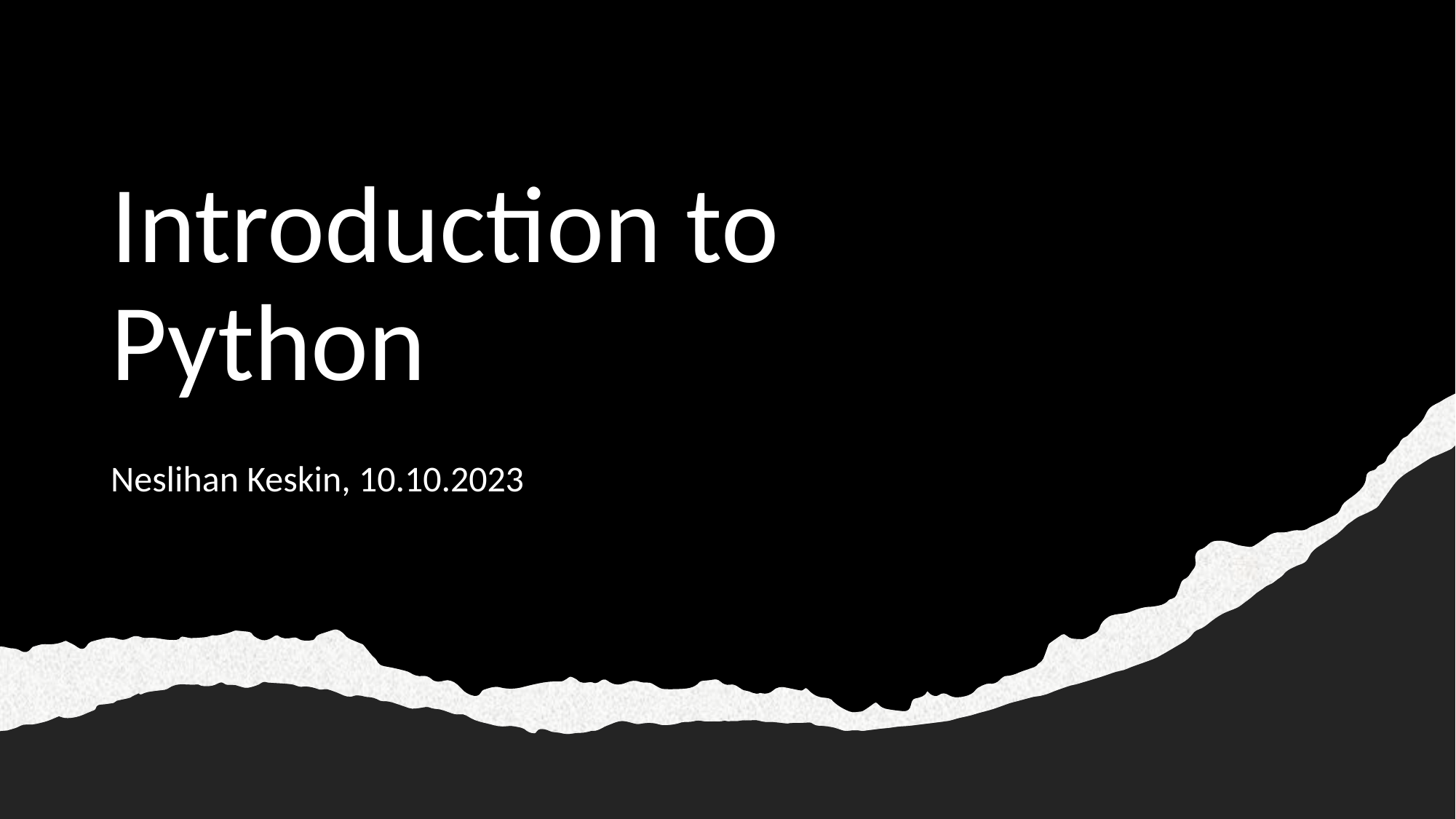

# Introduction to Python

Neslihan Keskin, 10.10.2023